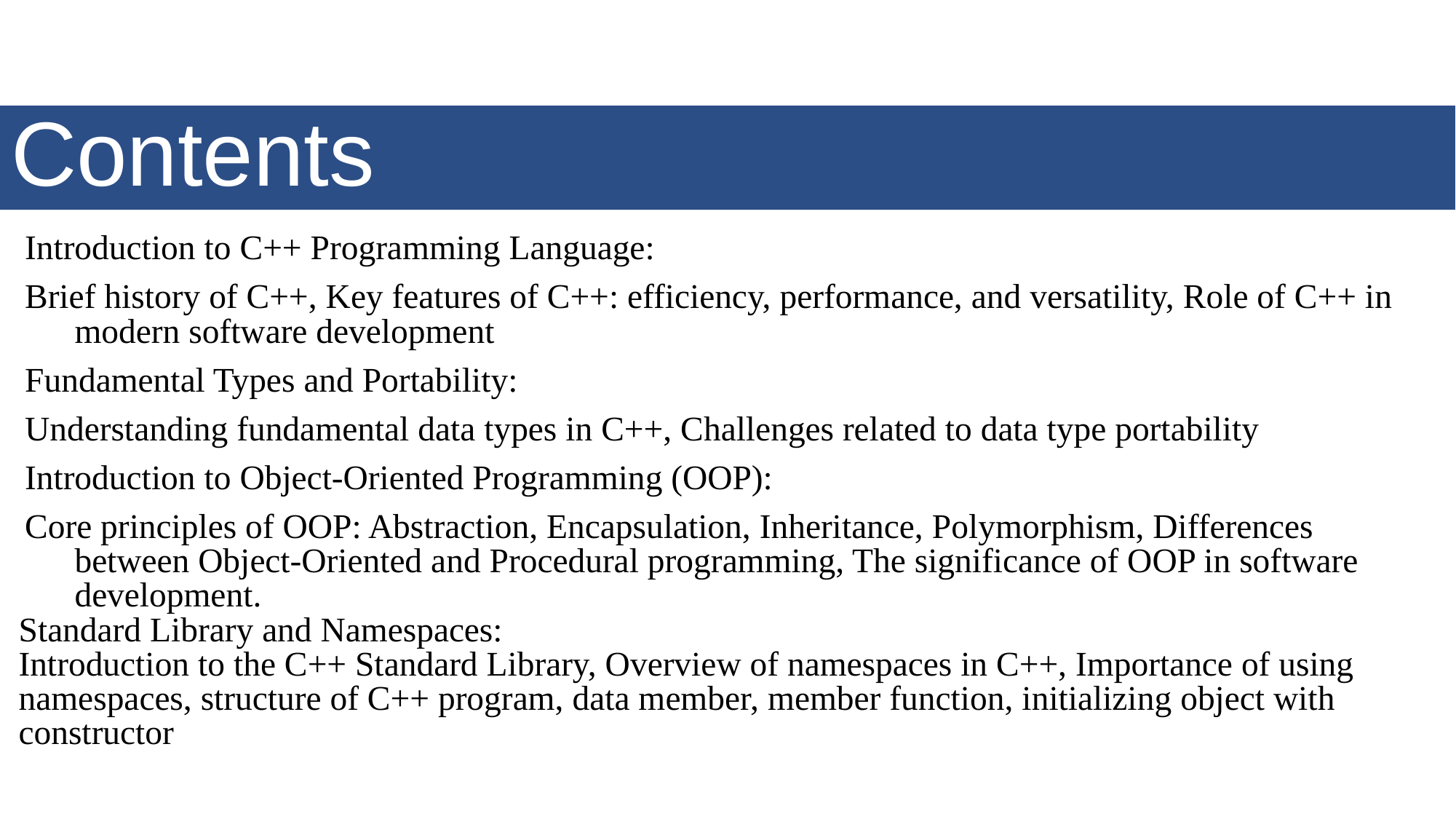

# Contents
Introduction to C++ Programming Language:
Brief history of C++, Key features of C++: efficiency, performance, and versatility, Role of C++ in modern software development
Fundamental Types and Portability:
Understanding fundamental data types in C++, Challenges related to data type portability
Introduction to Object-Oriented Programming (OOP):
Core principles of OOP: Abstraction, Encapsulation, Inheritance, Polymorphism, Differences between Object-Oriented and Procedural programming, The significance of OOP in software development.
Standard Library and Namespaces:
Introduction to the C++ Standard Library, Overview of namespaces in C++, Importance of using namespaces, structure of C++ program, data member, member function, initializing object with constructor